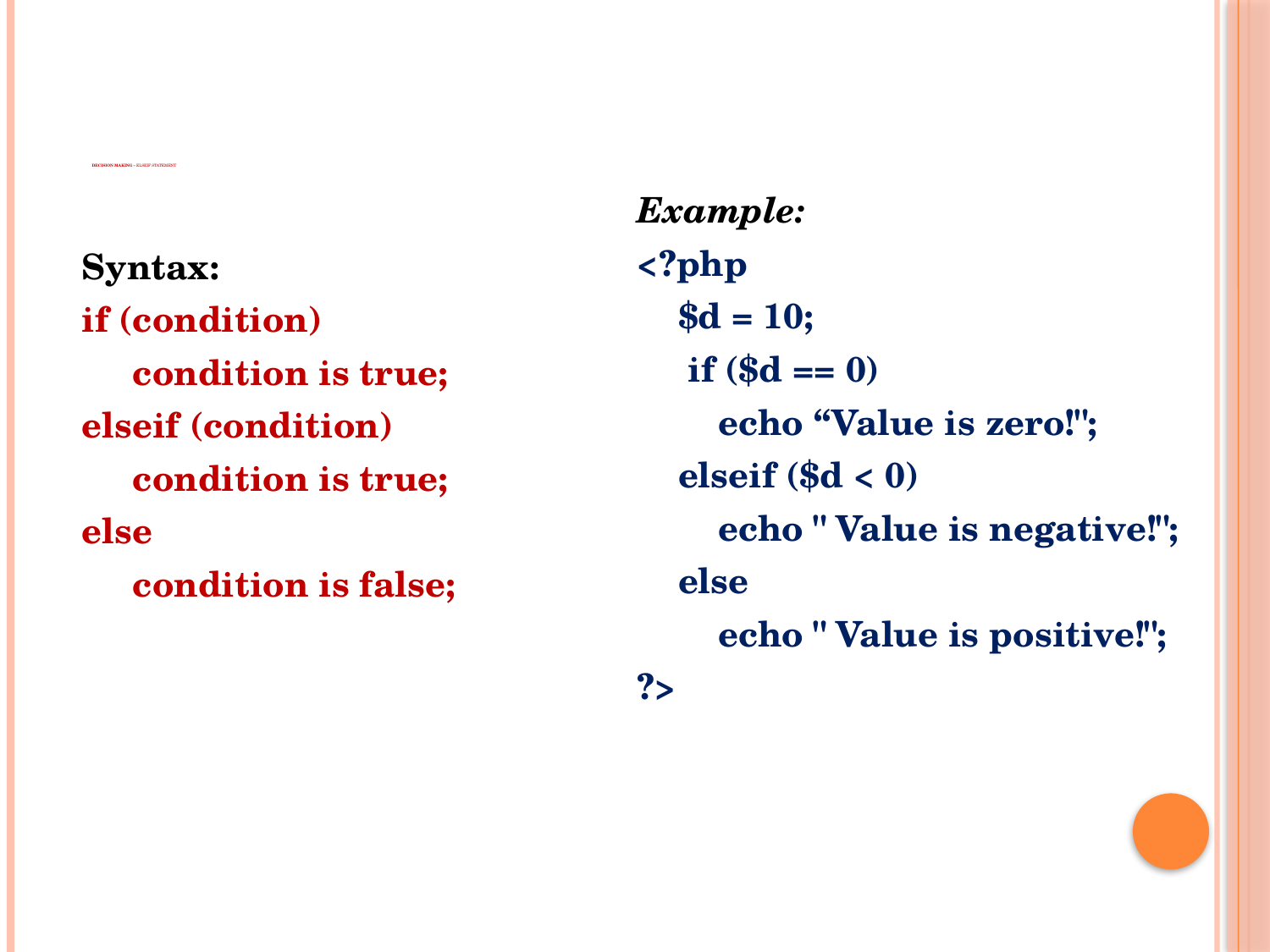

# DECISION MAKING – ElseIf Statement

Example:
<?php
    $d = 10;
     if ($d == 0)
        echo “Value is zero!";
    elseif ($d < 0)
        echo " Value is negative!";
    else
        echo " Value is positive!";
?>

Syntax:
if (condition)
     condition is true;
elseif (condition)
     condition is true;
else
     condition is false;